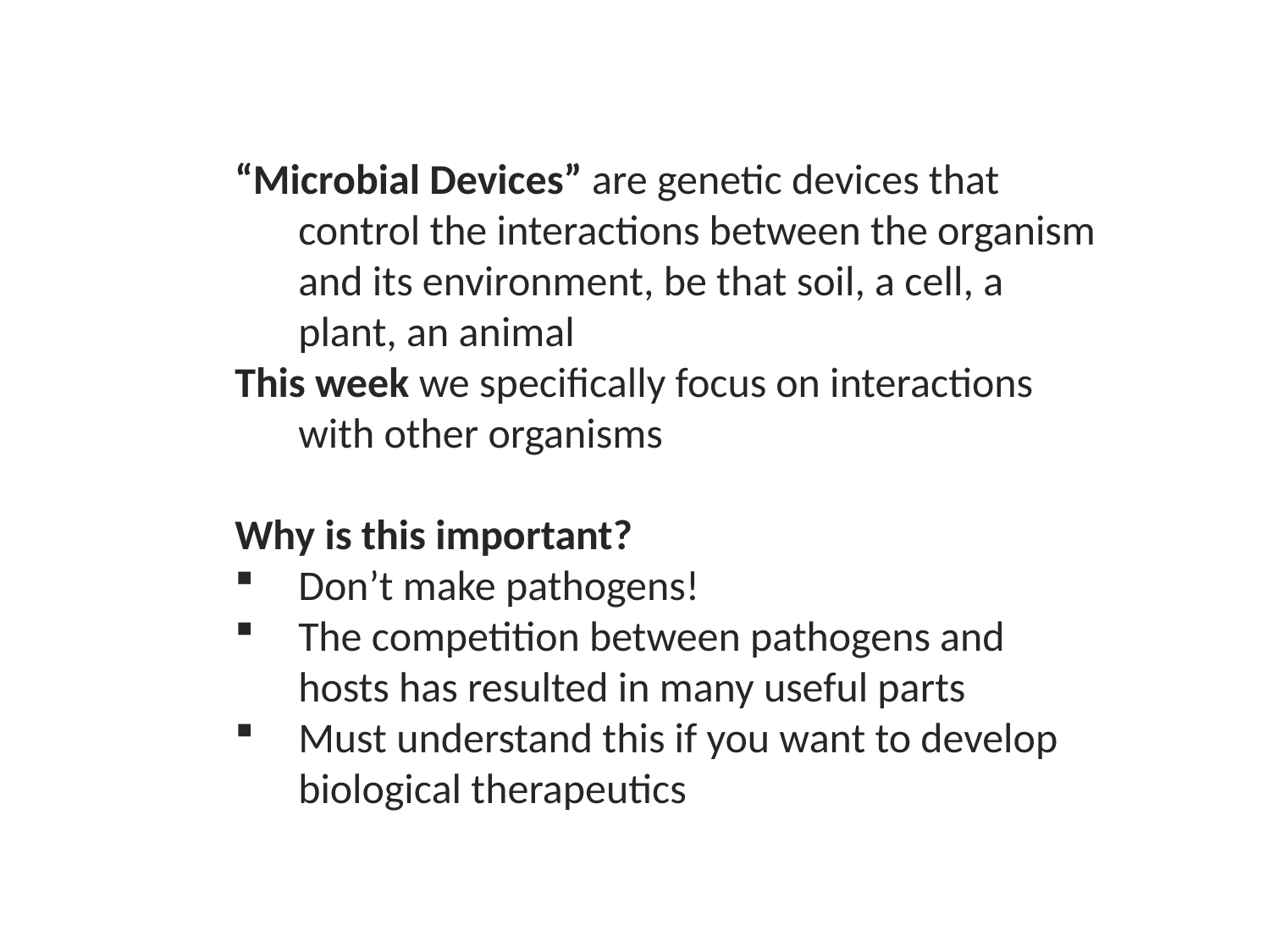

“Microbial Devices” are genetic devices that control the interactions between the organism and its environment, be that soil, a cell, a plant, an animal
This week we specifically focus on interactions with other organisms

Why is this important?
Don’t make pathogens!
The competition between pathogens and hosts has resulted in many useful parts
Must understand this if you want to develop biological therapeutics